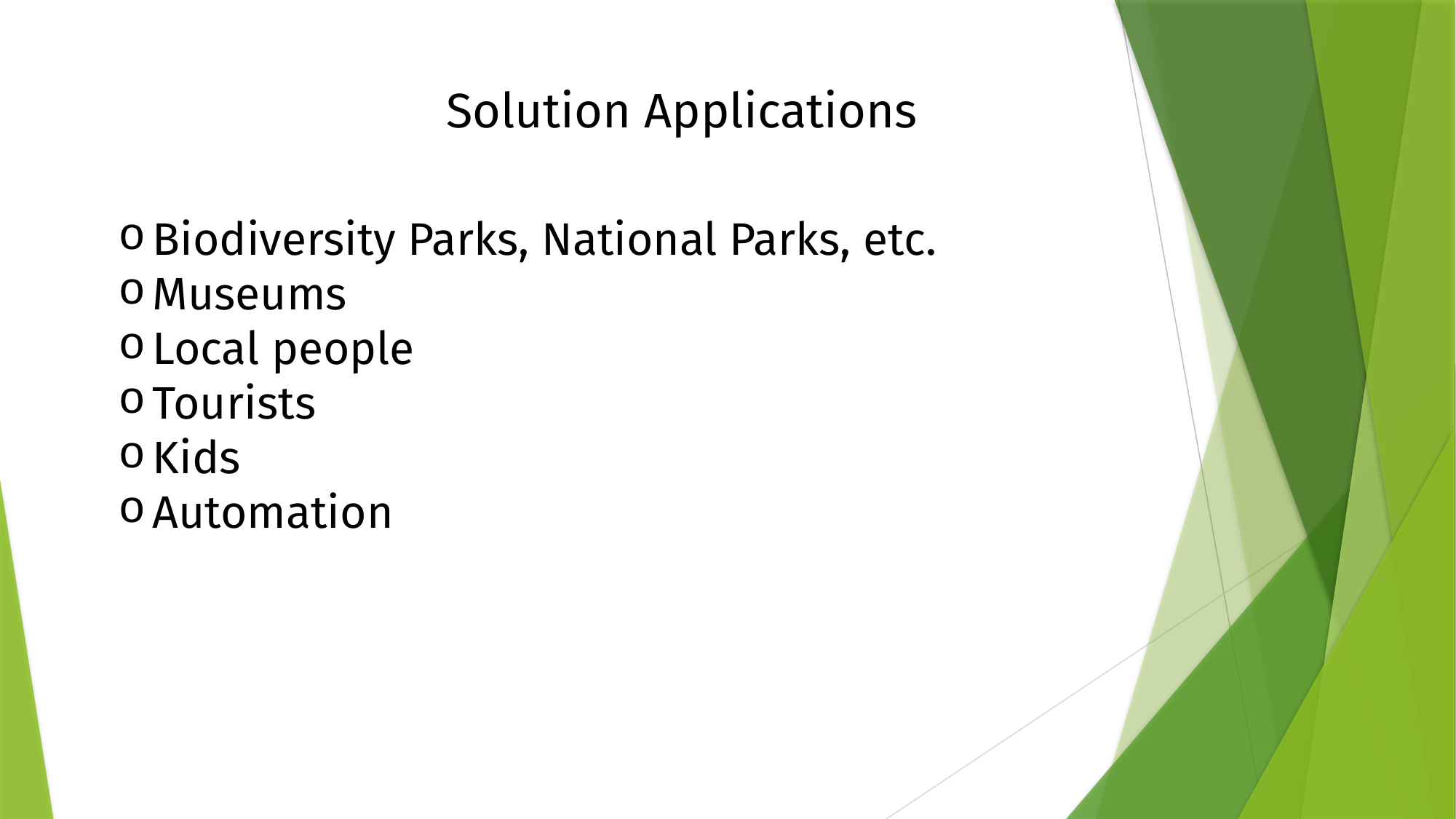

Solution Applications
Biodiversity Parks, National Parks, etc.
Museums
Local people
Tourists
Kids
Automation